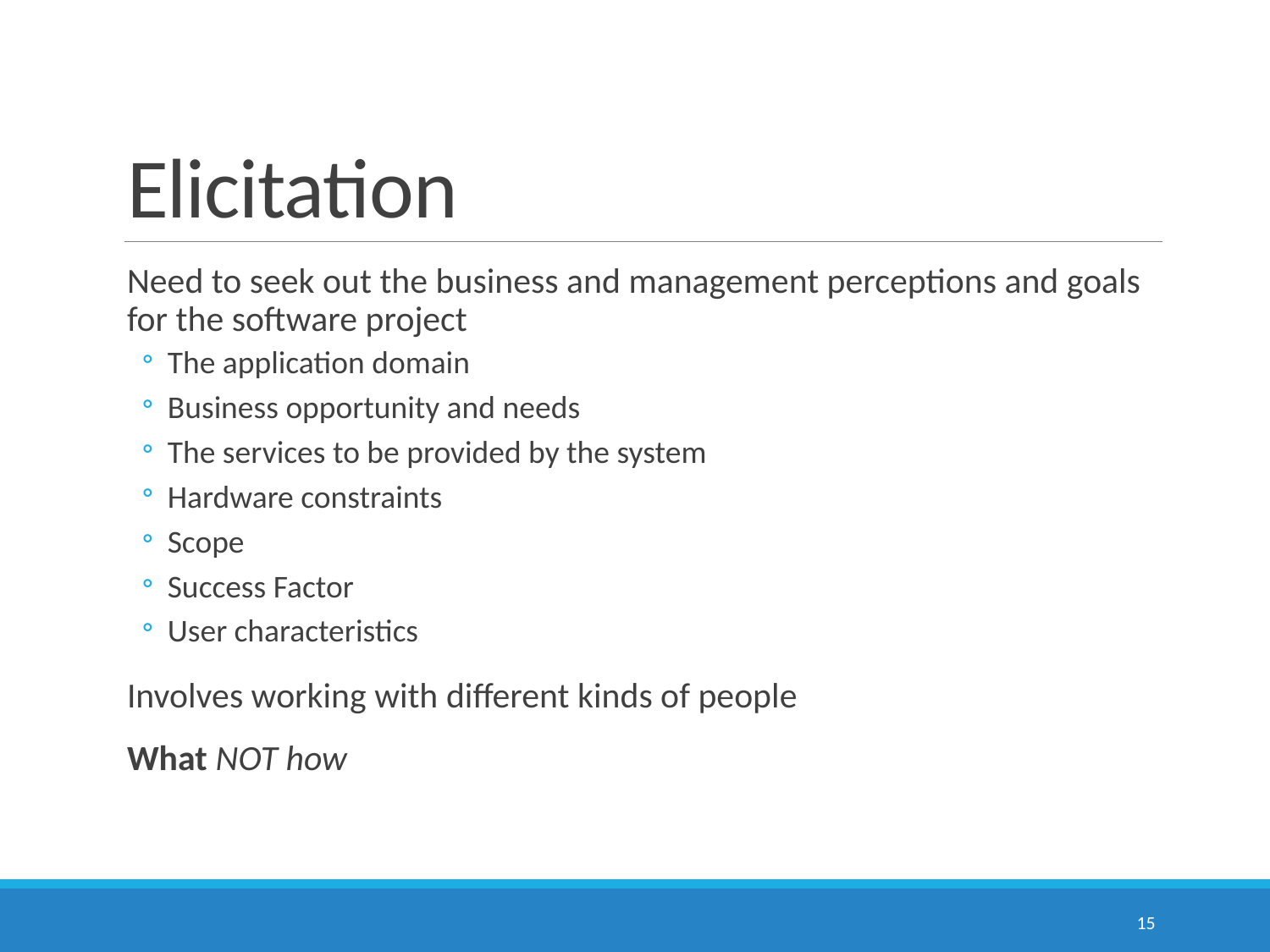

# Elicitation
Need to seek out the business and management perceptions and goals for the software project
The application domain
Business opportunity and needs
The services to be provided by the system
Hardware constraints
Scope
Success Factor
User characteristics
Involves working with different kinds of people
What NOT how

15